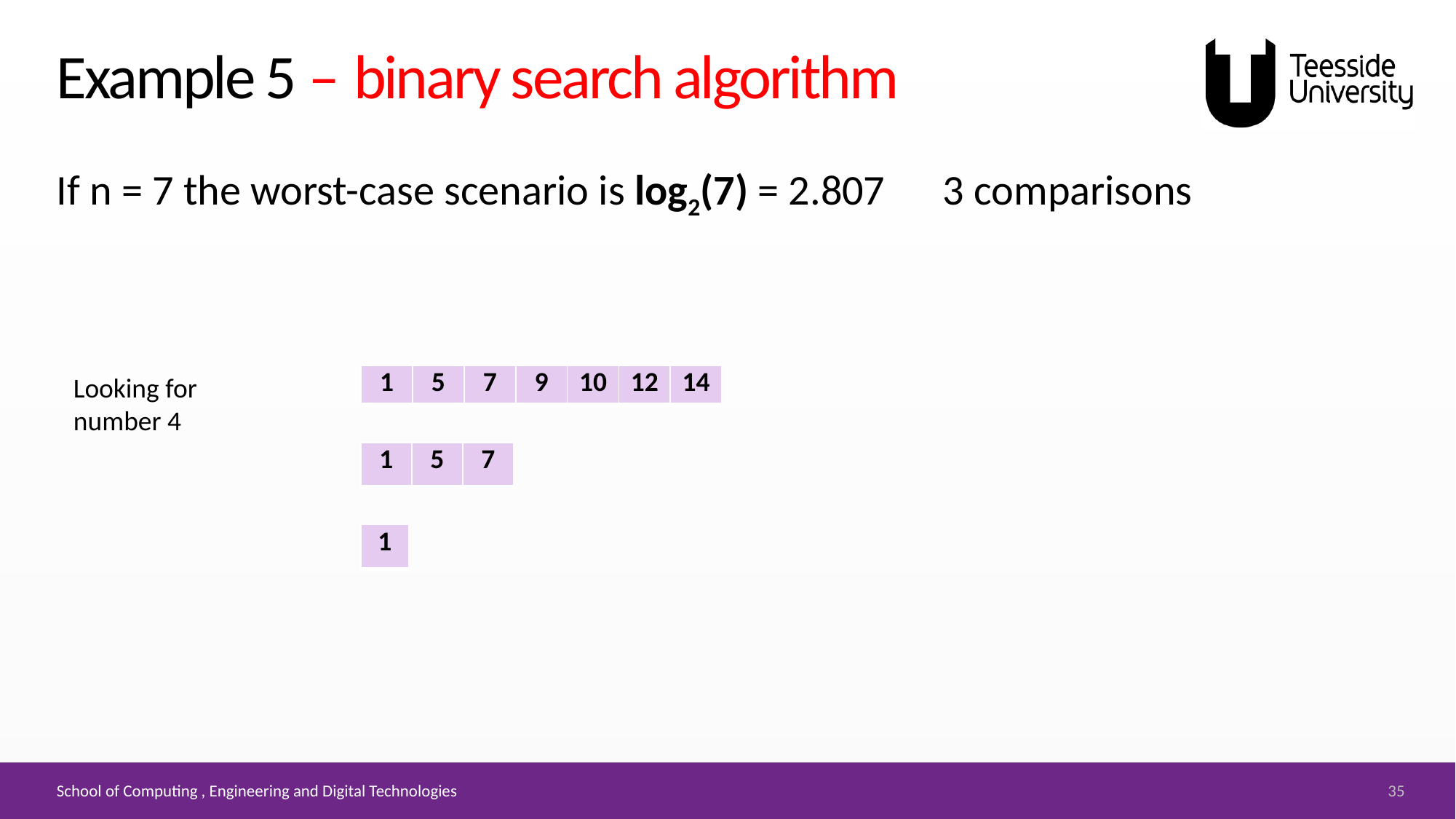

Example 5 – binary search algorithm
If n = 7 the worst-case scenario is log2(7) = 2.807      3 comparisons
Looking for number 4
| 1 | 5 | 7 | 9 | 10 | 12 | 14 |
| --- | --- | --- | --- | --- | --- | --- |
| 1 | 5 | 7 |
| --- | --- | --- |
| 1 |
| --- |
35
School of Computing , Engineering and Digital Technologies